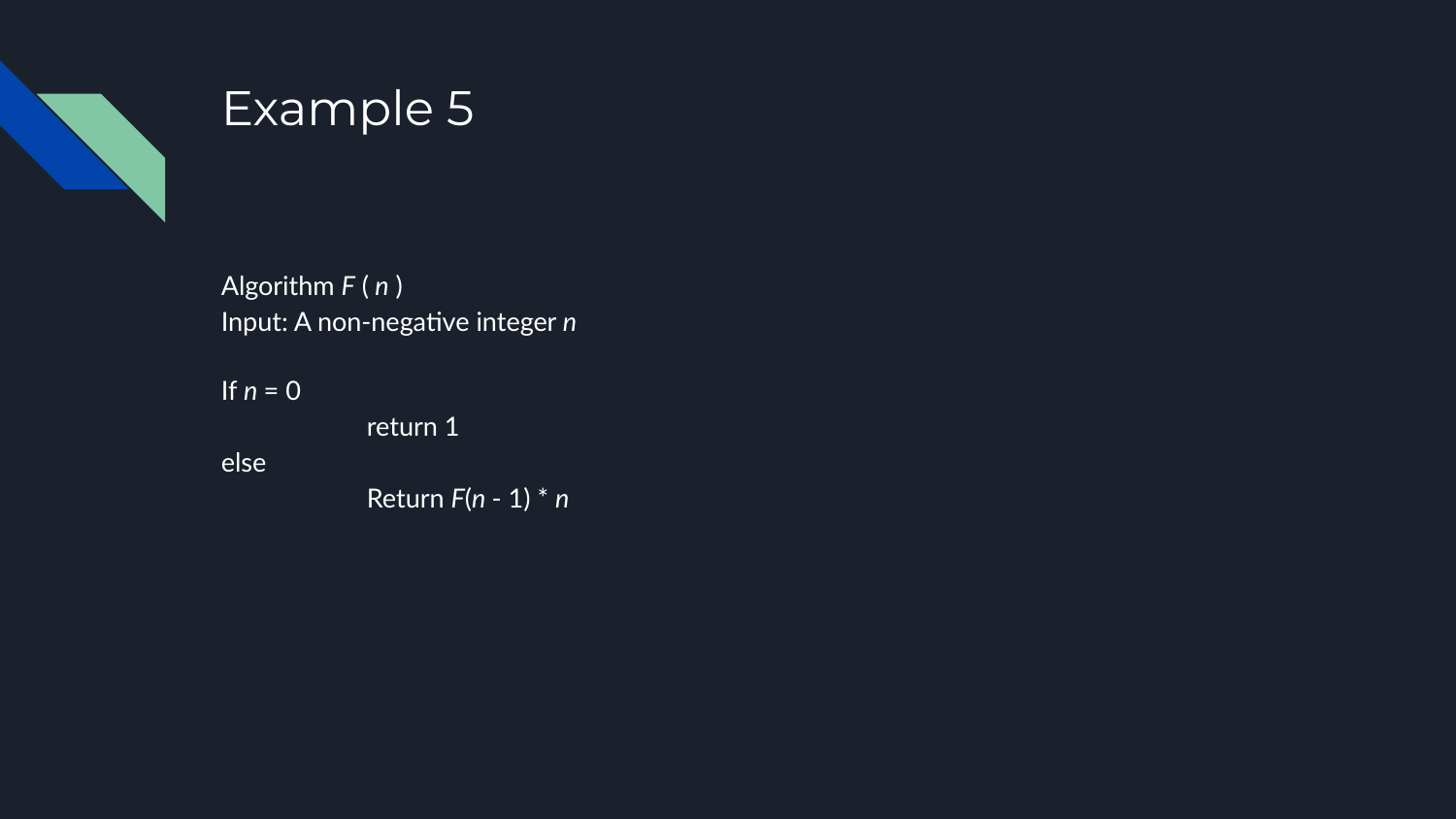

# Example 5
Algorithm F ( n )
Input: A non-negative integer n
If n = 0
	return 1
else
	Return F(n - 1) * n